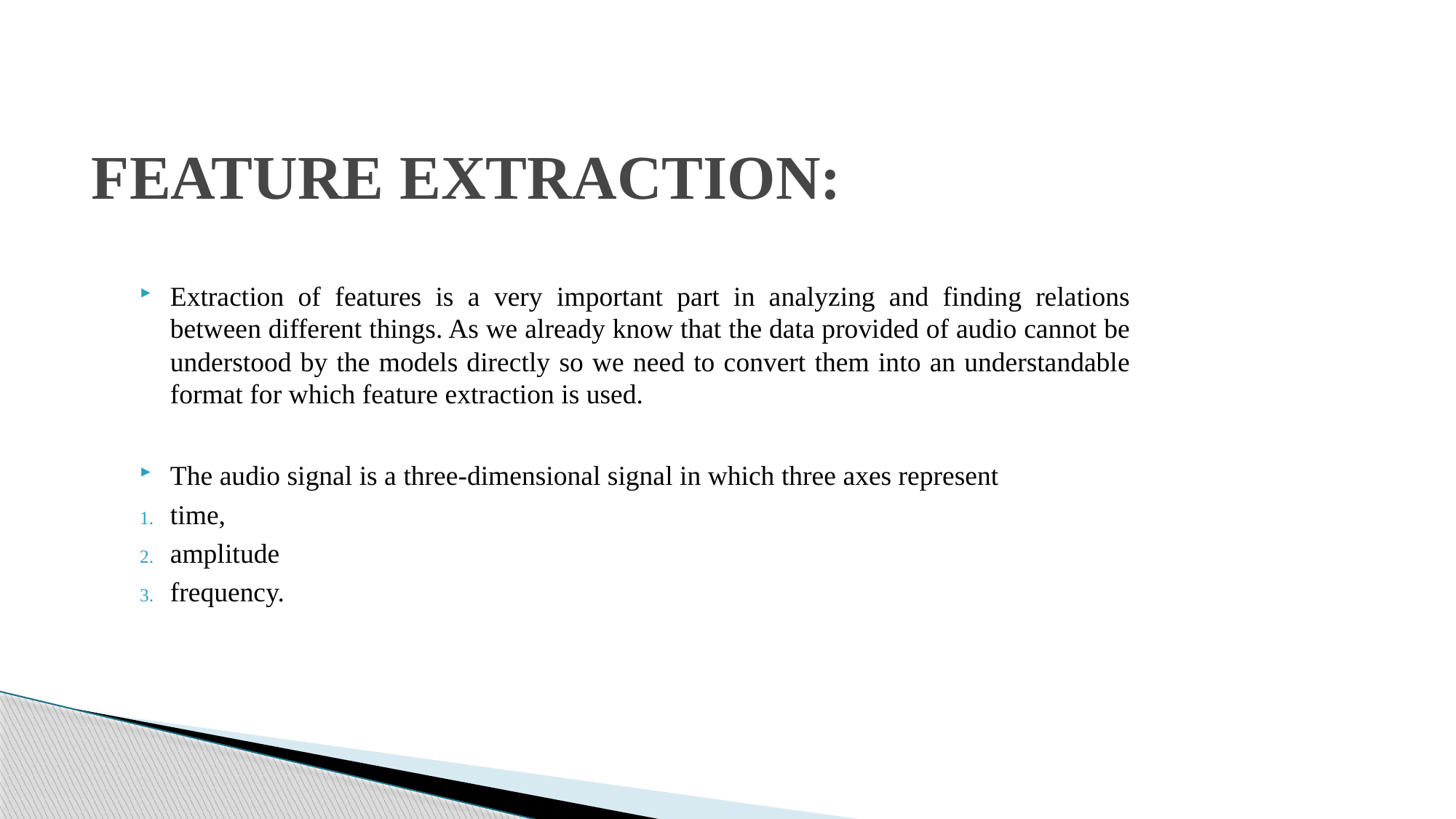

# FEATURE EXTRACTION:

Extraction of features is a very important part in analyzing and finding relations between different things. As we already know that the data provided of audio cannot be understood by the models directly so we need to convert them into an understandable format for which feature extraction is used.

The audio signal is a three-dimensional signal in which three axes represent
time,
amplitude
frequency.